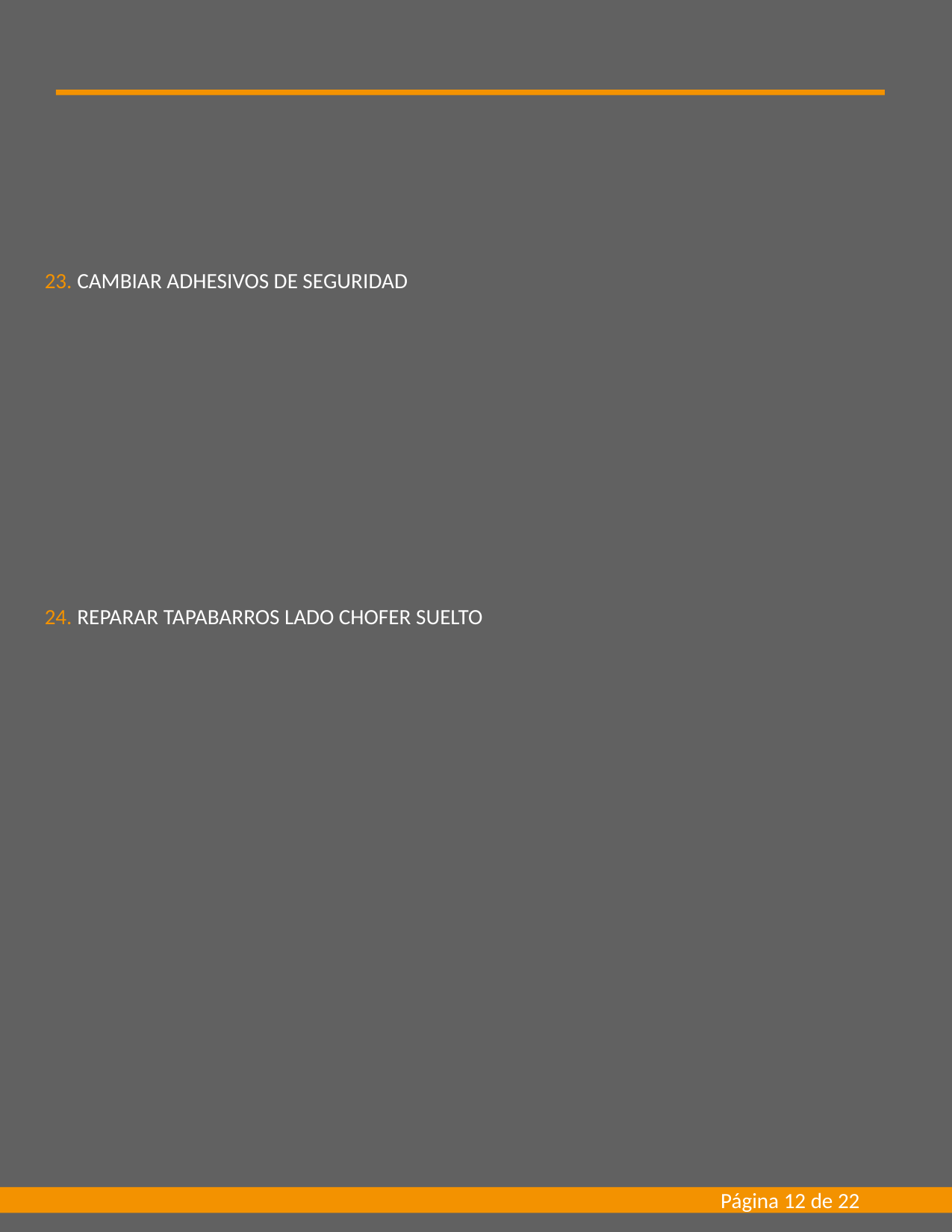

23. CAMBIAR ADHESIVOS DE SEGURIDAD
24. REPARAR TAPABARROS LADO CHOFER SUELTO

Página 12 de 22